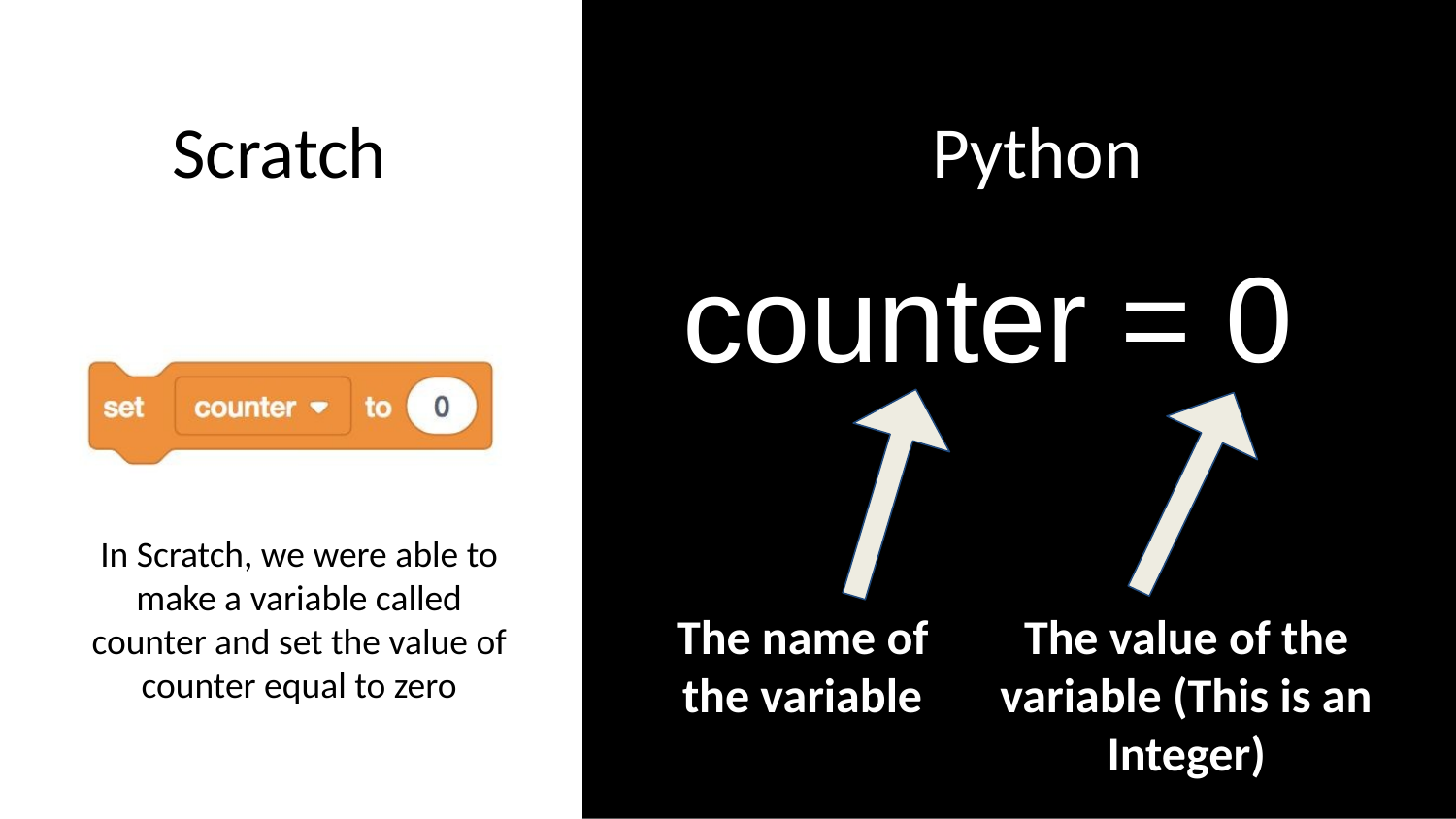

Scratch
Python
counter = 0

In Scratch, we were able to make a variable called counter and set the value of counter equal to zero
The name of the variable
The value of the variable (This is an Integer)